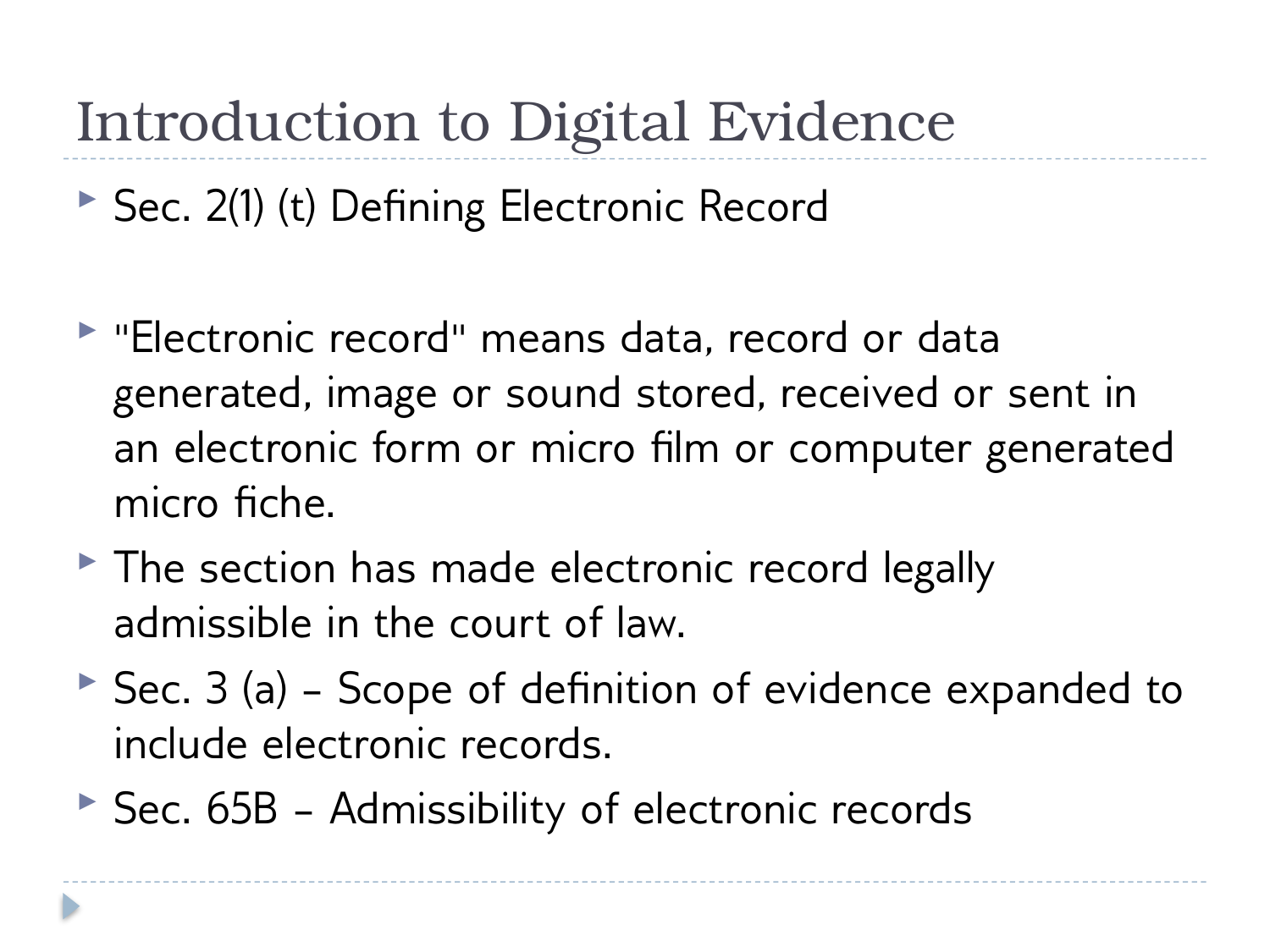

# Introduction to Digital Evidence
Sec. 2(1) (t) Defining Electronic Record

"Electronic record" means data, record or data generated, image or sound stored, received or sent in an electronic form or micro film or computer generated micro fiche.
The section has made electronic record legally admissible in the court of law.
Sec. 3 (a) – Scope of definition of evidence expanded to include electronic records.
Sec. 65B – Admissibility of electronic records